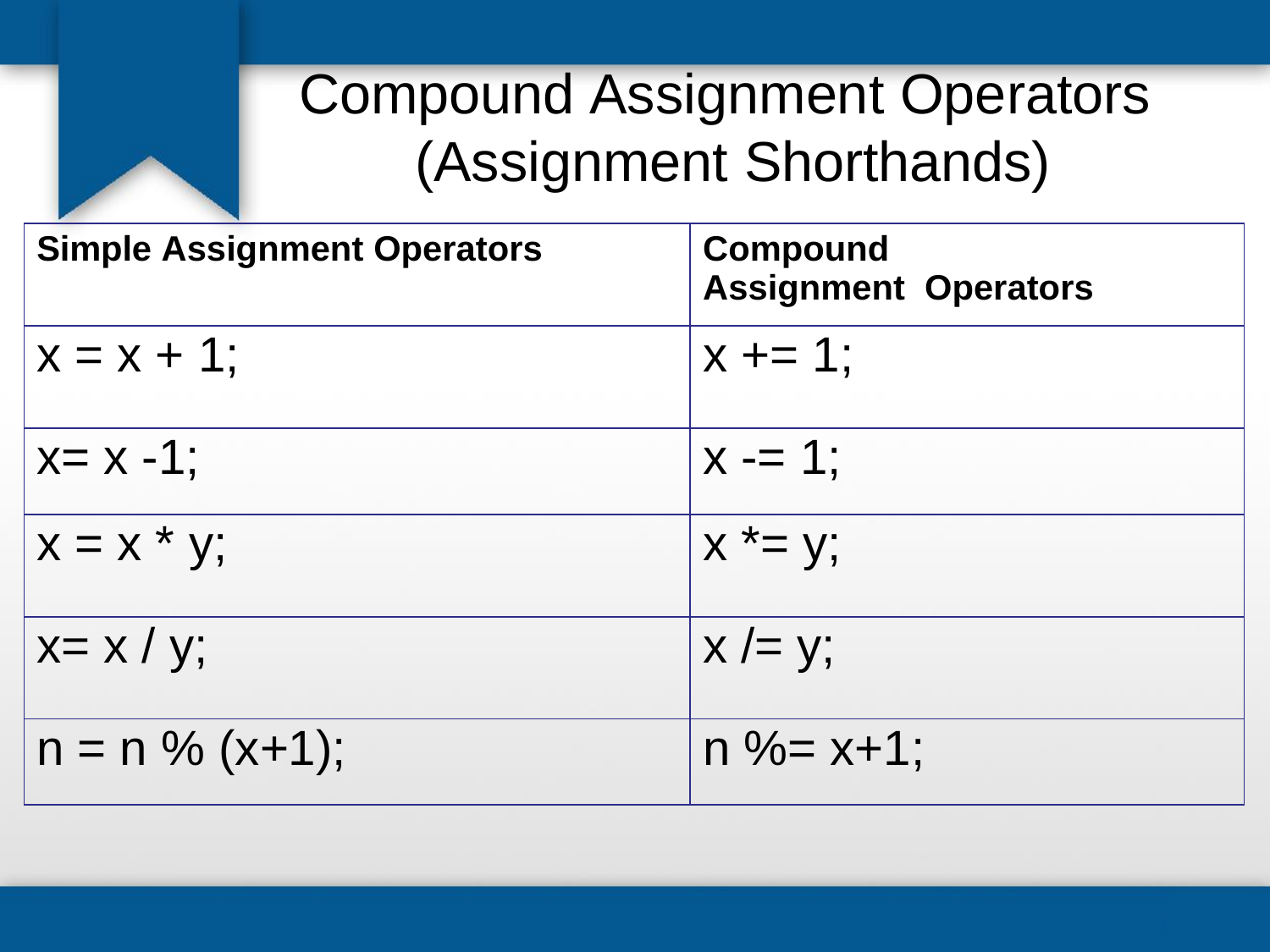

# Compound Assignment Operators  (Assignment Shorthands)
| Simple Assignment Operators | Compound Assignment Operators |
| --- | --- |
| x = x + 1; | x += 1; |
| x= x -1; | x -= 1; |
| x = x \* y; | x \*= y; |
| x= x / y; | x /= y; |
| n = n % (x+1); | n %= x+1; |